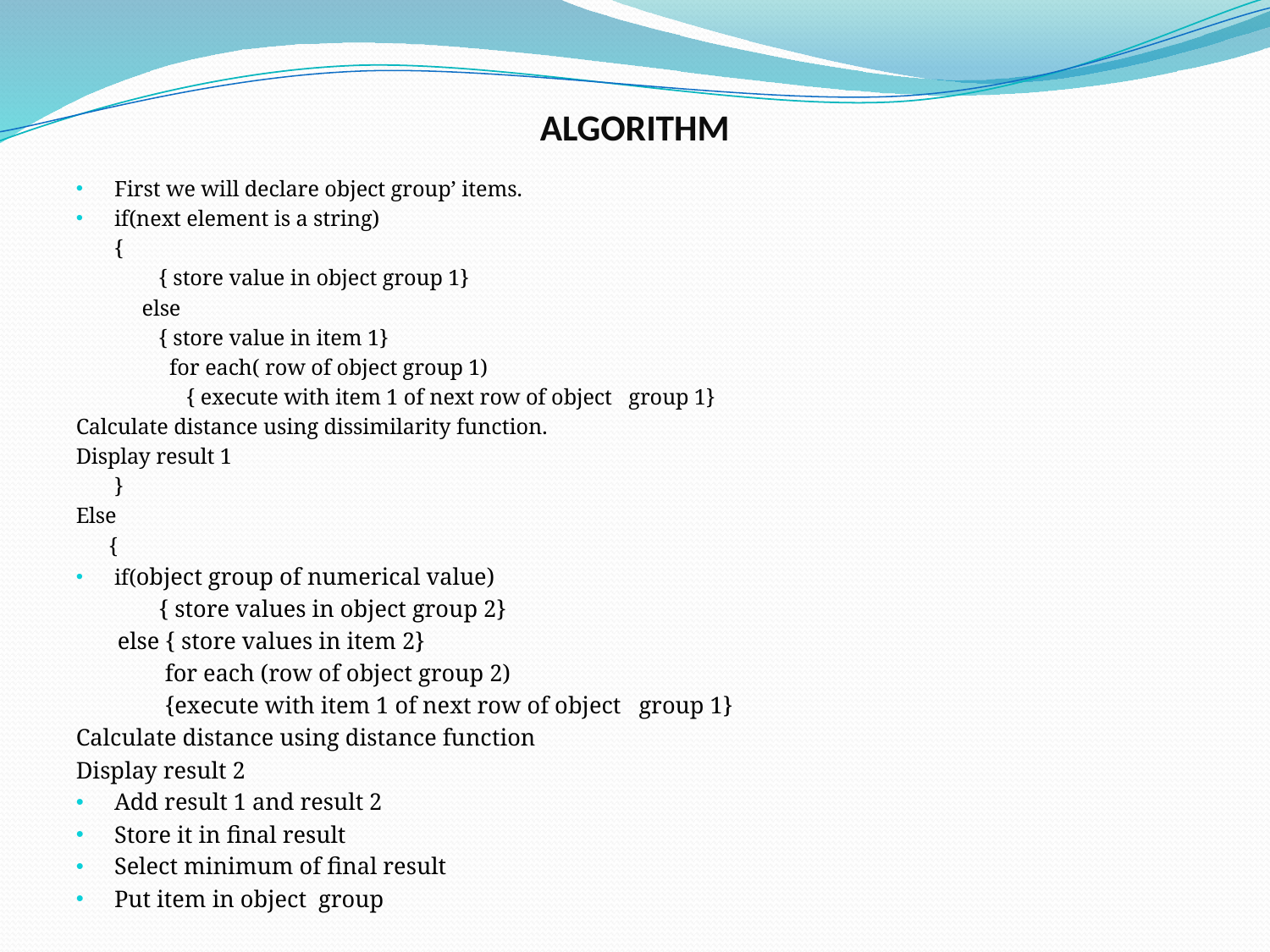

# ALGORITHM
First we will declare object group’ items.
if(next element is a string)
       {
               { store value in object group 1}
            else
               { store value in item 1}
                 for each( row of object group 1)
                    { execute with item 1 of next row of object   group 1}
Calculate distance using dissimilarity function.
Display result 1
       }
Else
      {
if(object group of numerical value)
              { store values in object group 2}
       else { store values in item 2}
               for each (row of object group 2)
               {execute with item 1 of next row of object   group 1}
Calculate distance using distance function
Display result 2
Add result 1 and result 2
Store it in final result
Select minimum of final result
Put item in object  group